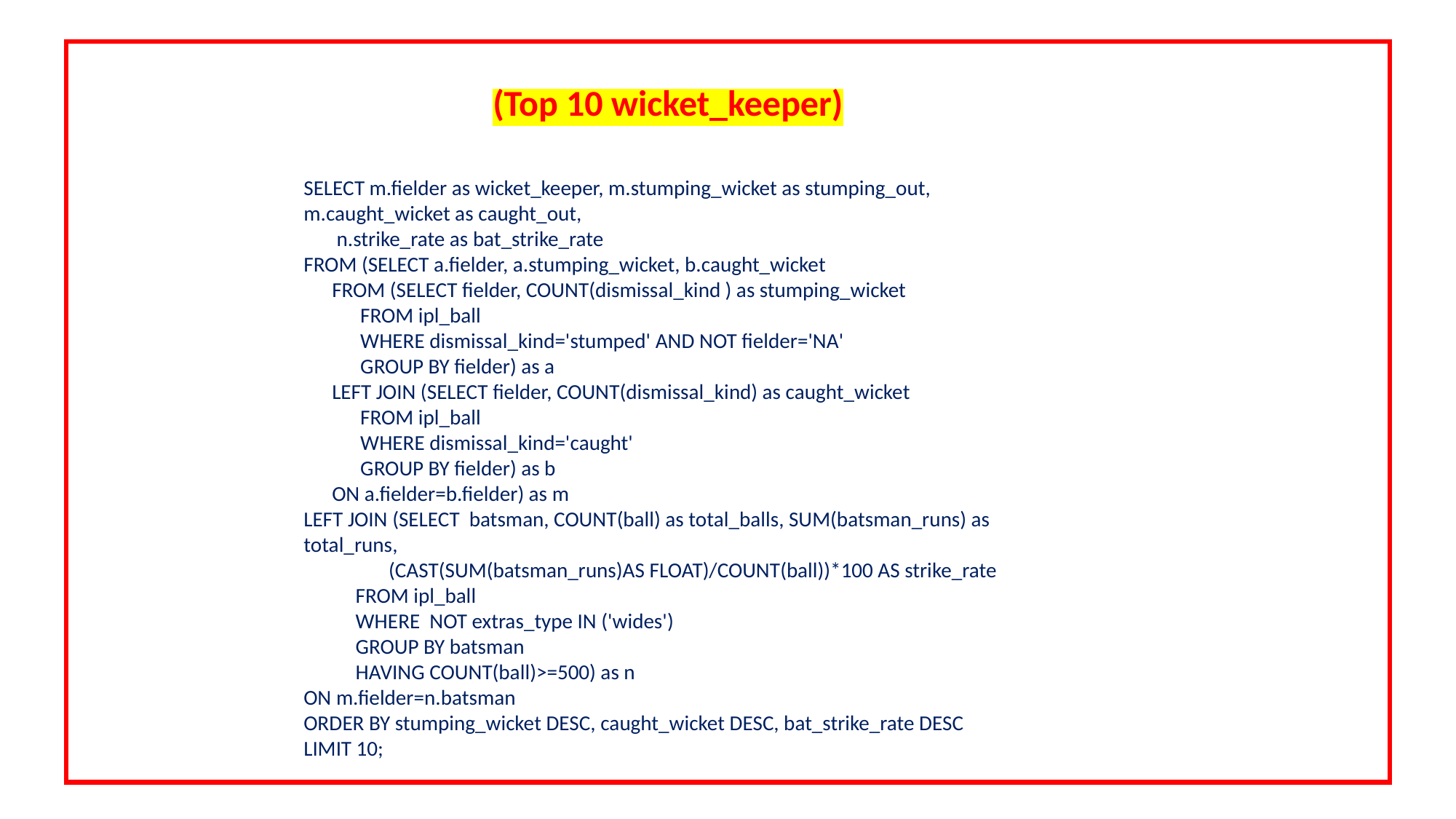

(Top 10 wicket_keeper)

SELECT m.fielder as wicket_keeper, m.stumping_wicket as stumping_out, m.caught_wicket as caught_out,
       n.strike_rate as bat_strike_rate
FROM (SELECT a.fielder, a.stumping_wicket, b.caught_wicket
      FROM (SELECT fielder, COUNT(dismissal_kind ) as stumping_wicket
            FROM ipl_ball
            WHERE dismissal_kind='stumped' AND NOT fielder='NA'
            GROUP BY fielder) as a
      LEFT JOIN (SELECT fielder, COUNT(dismissal_kind) as caught_wicket
            FROM ipl_ball
            WHERE dismissal_kind='caught'
            GROUP BY fielder) as b
      ON a.fielder=b.fielder) as m
LEFT JOIN (SELECT  batsman, COUNT(ball) as total_balls, SUM(batsman_runs) as total_runs,
                  (CAST(SUM(batsman_runs)AS FLOAT)/COUNT(ball))*100 AS strike_rate
           FROM ipl_ball
           WHERE  NOT extras_type IN ('wides')
           GROUP BY batsman
           HAVING COUNT(ball)>=500) as n
ON m.fielder=n.batsman
ORDER BY stumping_wicket DESC, caught_wicket DESC, bat_strike_rate DESC LIMIT 10;